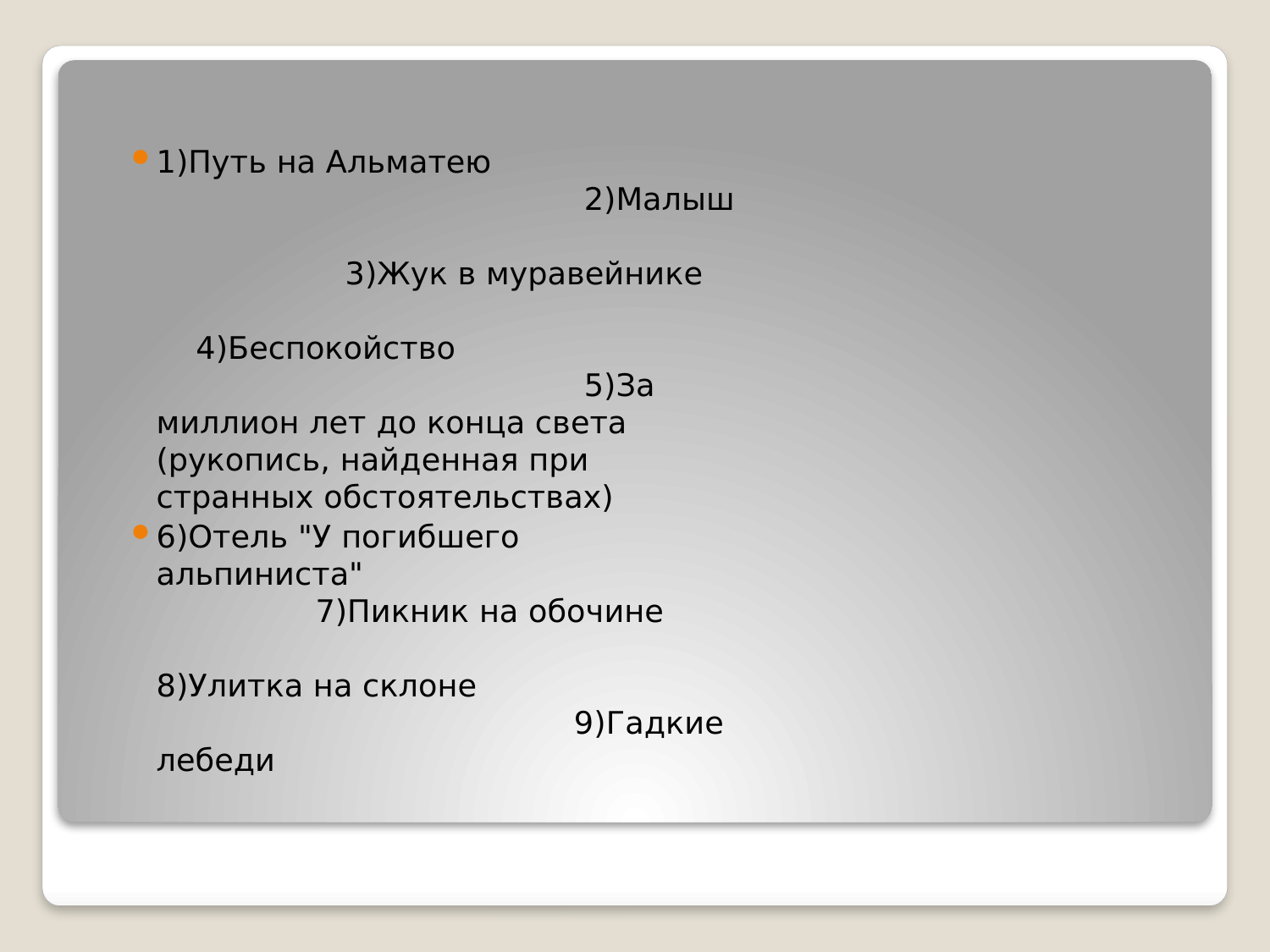

#
1)Путь на Альматею                                                                    2)Малыш                                                                               3)Жук в муравейнике                                                                   4)Беспокойство                                                                        5)За миллион лет до конца света (рукопись, найденная при странных обстоятельствах)
6)Отель "У погибшего альпиниста"                                                      7)Пикник на обочине                                                                   8)Улитка на склоне                                                                    9)Гадкие лебеди